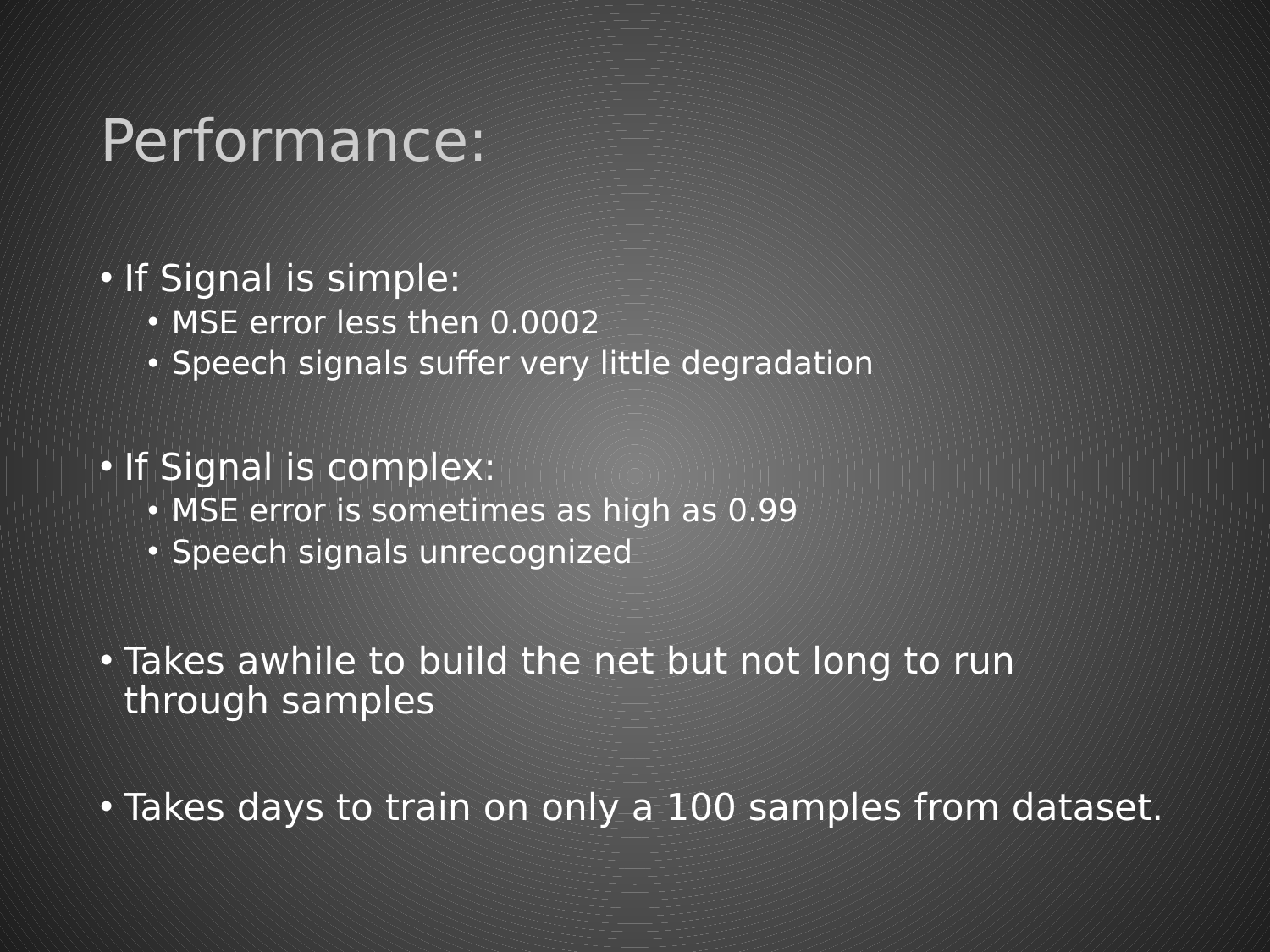

# Performance:
If Signal is simple:
MSE error less then 0.0002
Speech signals suffer very little degradation

If Signal is complex:
MSE error is sometimes as high as 0.99
Speech signals unrecognized

Takes awhile to build the net but not long to run through samples

Takes days to train on only a 100 samples from dataset.